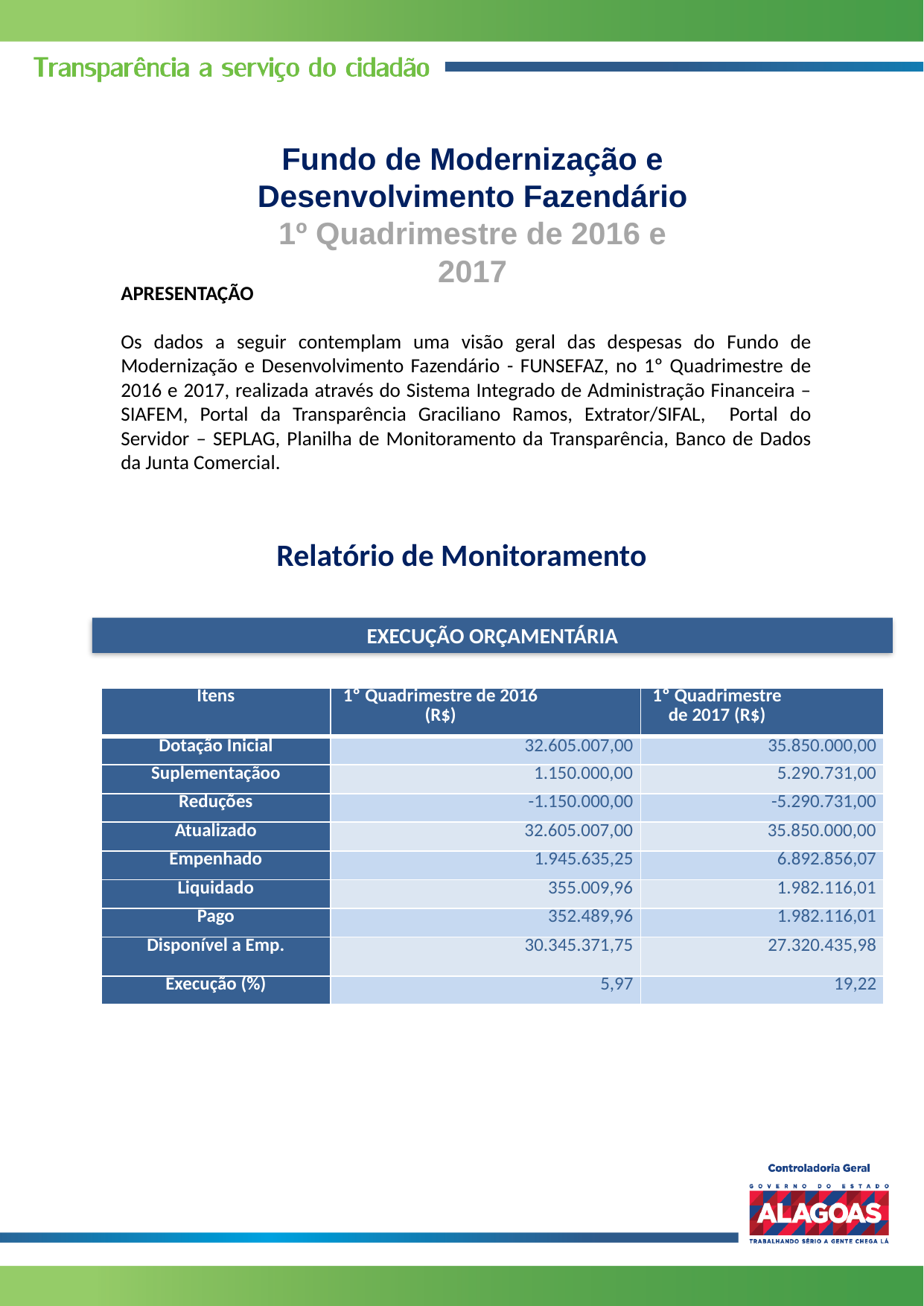

Fundo de Modernização e Desenvolvimento Fazendário
1º Quadrimestre de 2016 e 2017
APRESENTAÇÃO

Os dados a seguir contemplam uma visão geral das despesas do Fundo de Modernização e Desenvolvimento Fazendário - FUNSEFAZ, no 1º Quadrimestre de 2016 e 2017, realizada através do Sistema Integrado de Administração Financeira – SIAFEM, Portal da Transparência Graciliano Ramos, Extrator/SIFAL,  Portal do Servidor – SEPLAG, Planilha de Monitoramento da Transparência, Banco de Dados da Junta Comercial.
Relatório de Monitoramento
EXECUÇÃO ORÇAMENTÁRIA
| Itens | 1º Quadrimestre de 2016 (R$) | 1º Quadrimestre de 2017 (R$) |
| --- | --- | --- |
| Dotação Inicial | 32.605.007,00 | 35.850.000,00 |
| Suplementaçãoo | 1.150.000,00 | 5.290.731,00 |
| Reduções | -1.150.000,00 | -5.290.731,00 |
| Atualizado | 32.605.007,00 | 35.850.000,00 |
| Empenhado | 1.945.635,25 | 6.892.856,07 |
| Liquidado | 355.009,96 | 1.982.116,01 |
| Pago | 352.489,96 | 1.982.116,01 |
| Disponível a Emp. | 30.345.371,75 | 27.320.435,98 |
| Execução (%) | 5,97 | 19,22 |